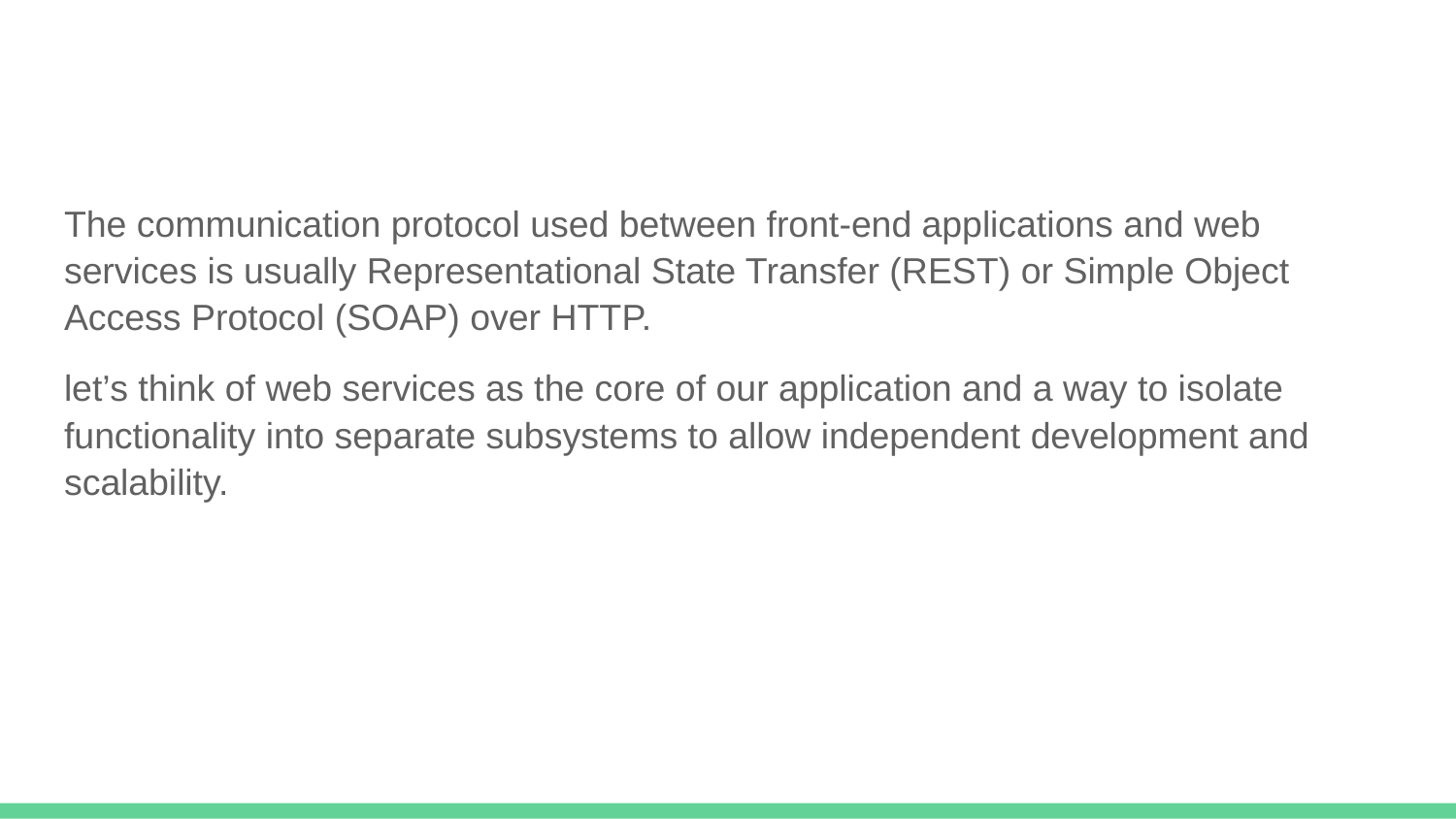

#
The communication protocol used between front-end applications and web services is usually Representational State Transfer (REST) or Simple Object Access Protocol (SOAP) over HTTP.
let’s think of web services as the core of our application and a way to isolate functionality into separate subsystems to allow independent development and scalability.